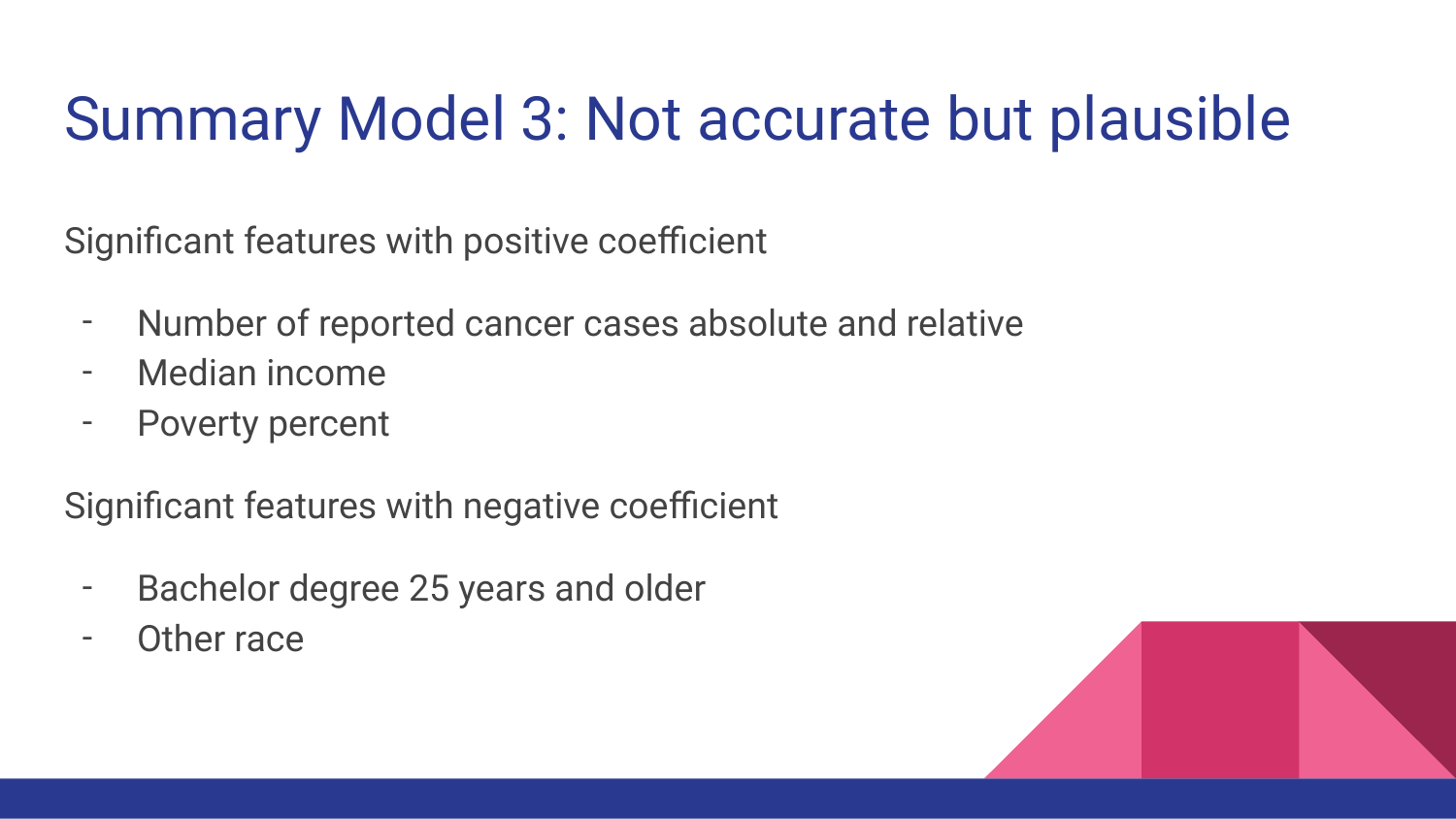

# Summary Model 3: Not accurate but plausible
Significant features with positive coefficient
Number of reported cancer cases absolute and relative
Median income
Poverty percent
Significant features with negative coefficient
Bachelor degree 25 years and older
Other race